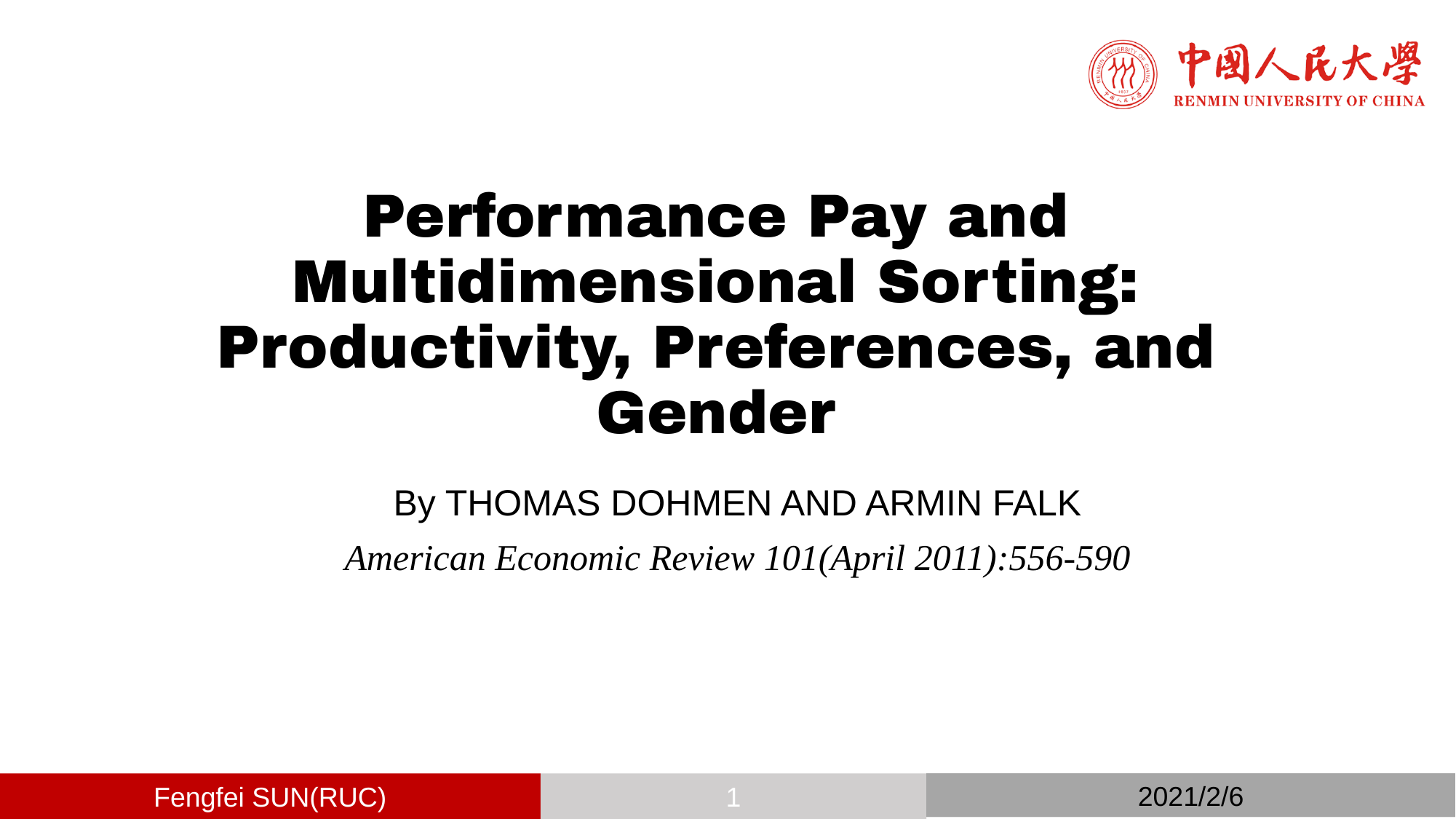

# Performance Pay and Multidimensional Sorting: Productivity, Preferences, and Gender
By THOMAS DOHMEN AND ARMIN FALK
American Economic Review 101(April 2011):556-590